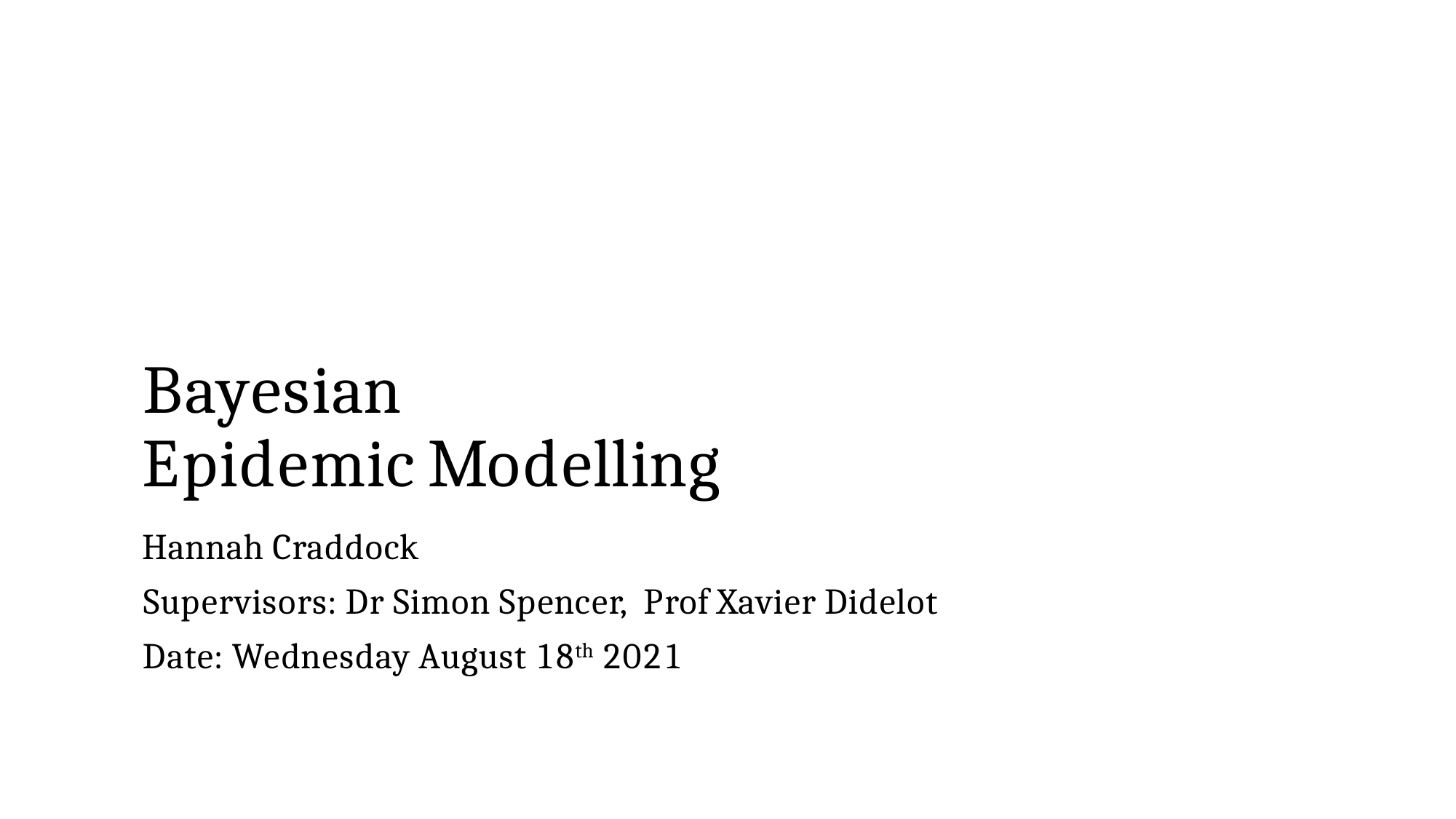

# Bayesian Epidemic Modelling
Hannah Craddock
Supervisors: Dr Simon Spencer,  Prof Xavier Didelot
Date: Wednesday August 18th 2021